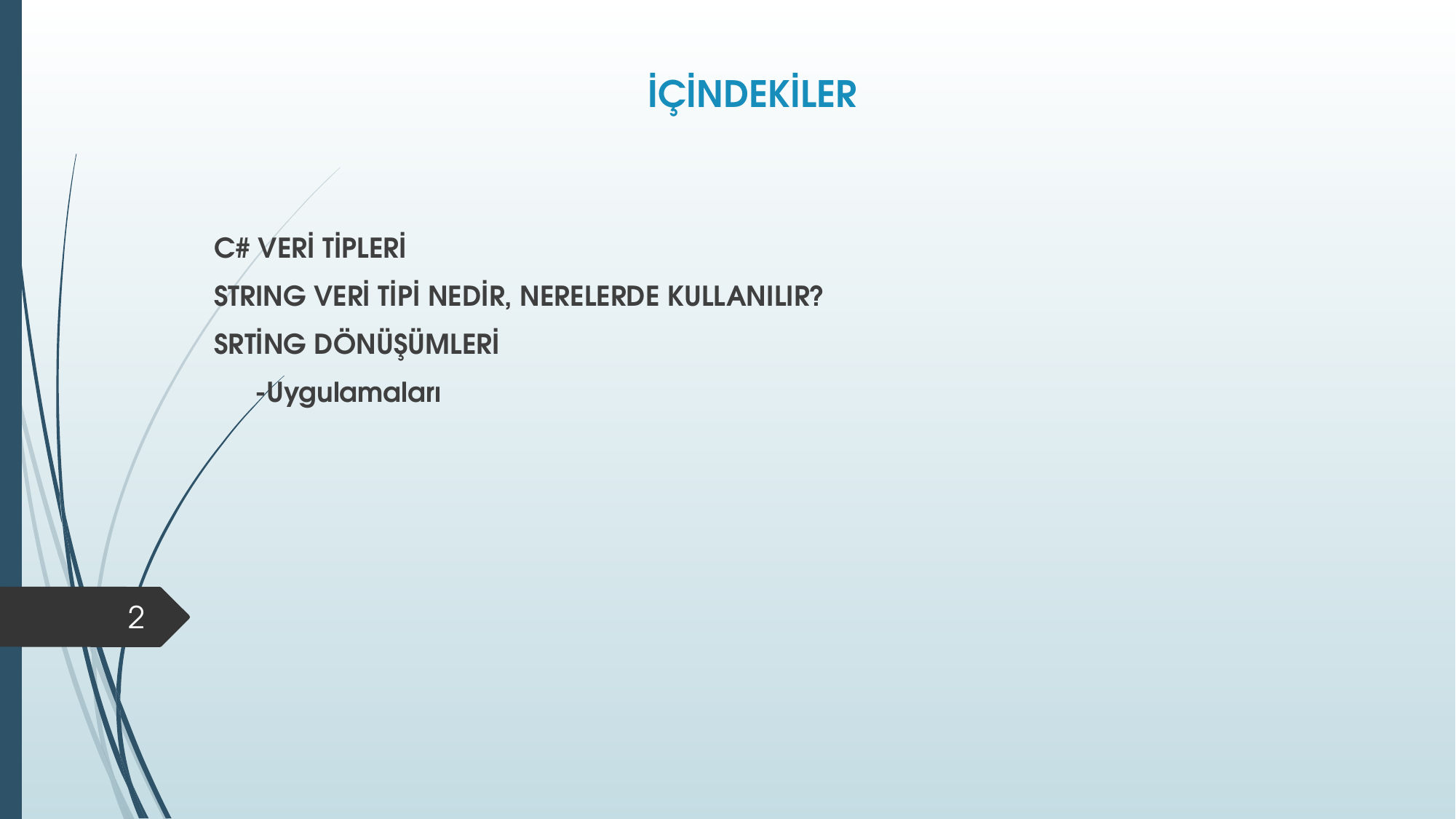

# İÇİNDEKİLER

C# VERİ TİPLERİ
STRING VERİ TİPİ NEDİR, NERELERDE KULLANILIR?
SRTİNG DÖNÜŞÜMLERİ
	-Uygulamaları

2